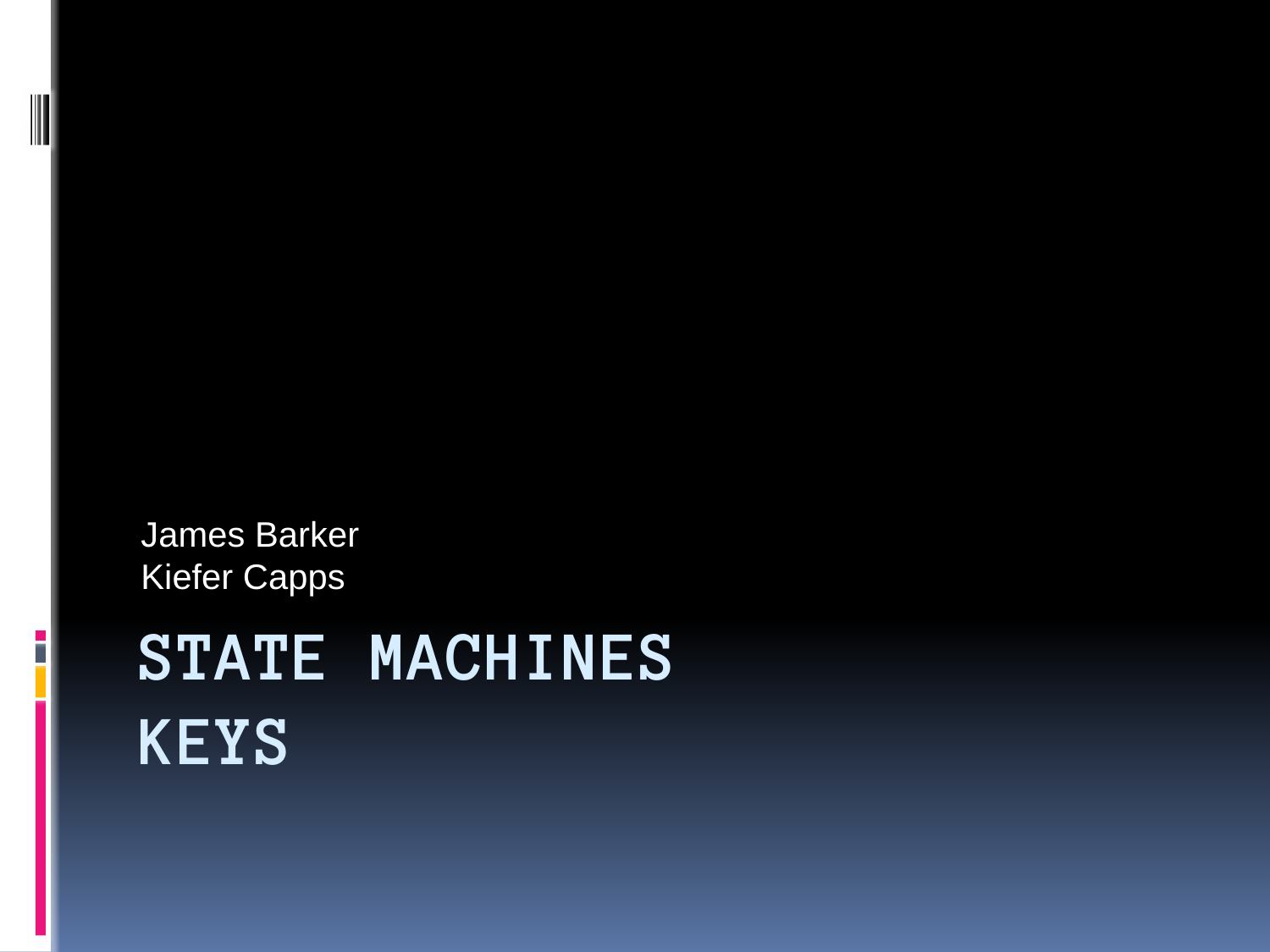

James Barker
Kiefer Capps
# State machines keys